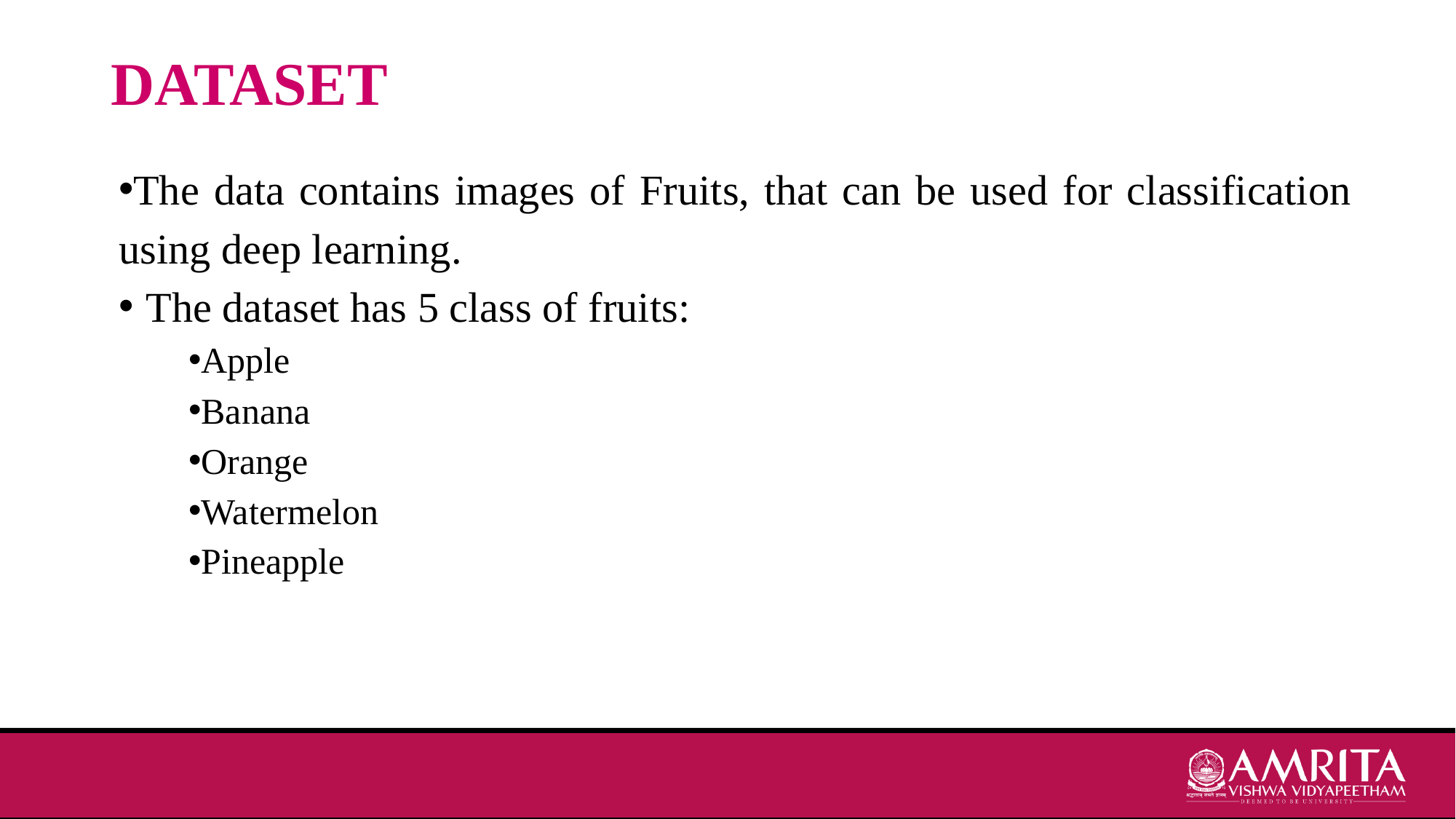

# DATASET
The data contains images of Fruits, that can be used for classification using deep learning.
The dataset has 5 class of fruits:
Apple
Banana
Orange
Watermelon
Pineapple